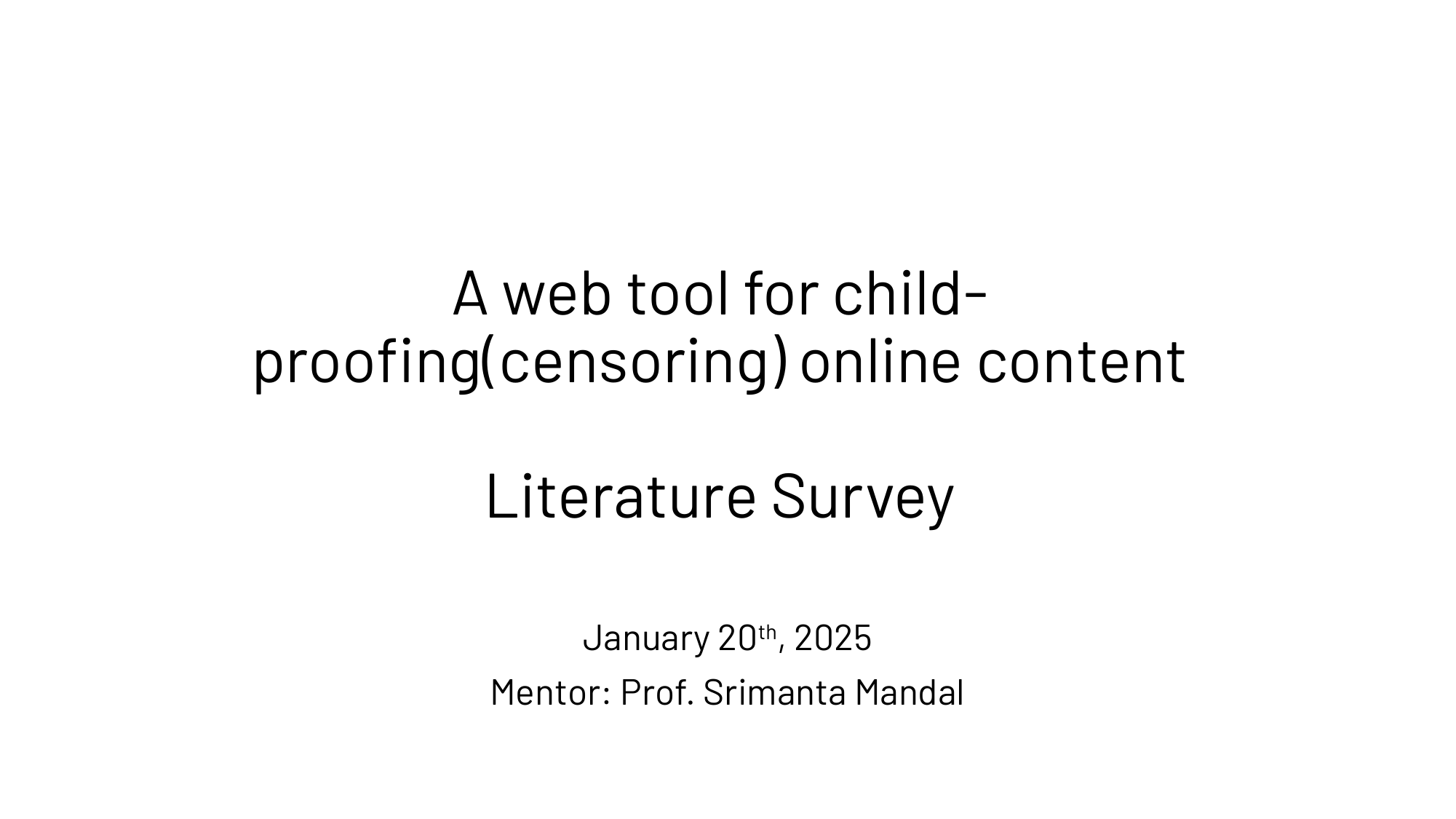

# A web tool for child-proofing(censoring) online content Literature Survey
January 20th, 2025
Mentor: Prof. Srimanta Mandal